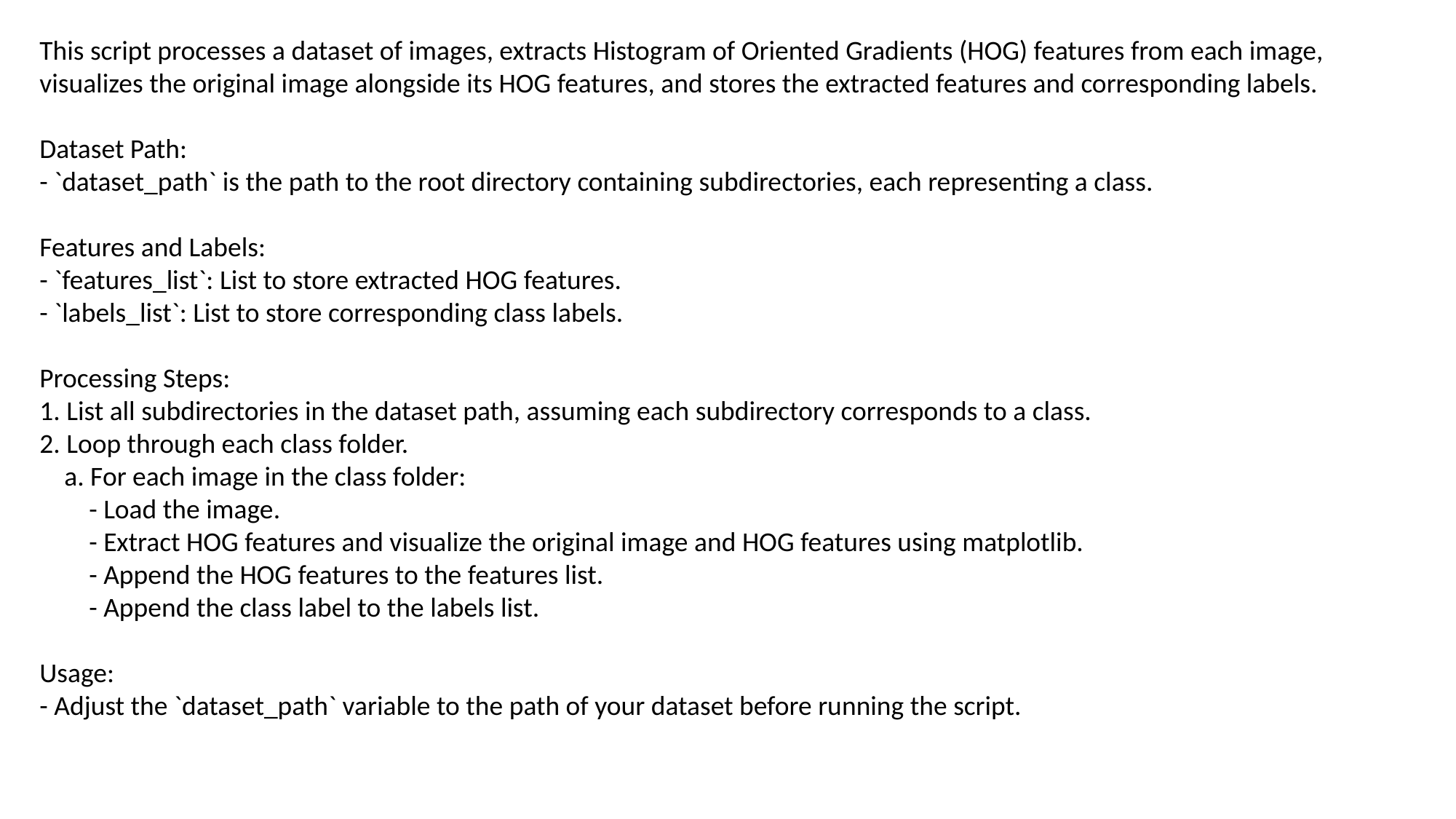

This script processes a dataset of images, extracts Histogram of Oriented Gradients (HOG) features from each image, visualizes the original image alongside its HOG features, and stores the extracted features and corresponding labels.

Dataset Path:
- `dataset_path` is the path to the root directory containing subdirectories, each representing a class.

Features and Labels:
- `features_list`: List to store extracted HOG features.
- `labels_list`: List to store corresponding class labels.

Processing Steps:
1. List all subdirectories in the dataset path, assuming each subdirectory corresponds to a class.
2. Loop through each class folder.
    a. For each image in the class folder:
        - Load the image.
        - Extract HOG features and visualize the original image and HOG features using matplotlib.
        - Append the HOG features to the features list.
        - Append the class label to the labels list.

Usage:
- Adjust the `dataset_path` variable to the path of your dataset before running the script.